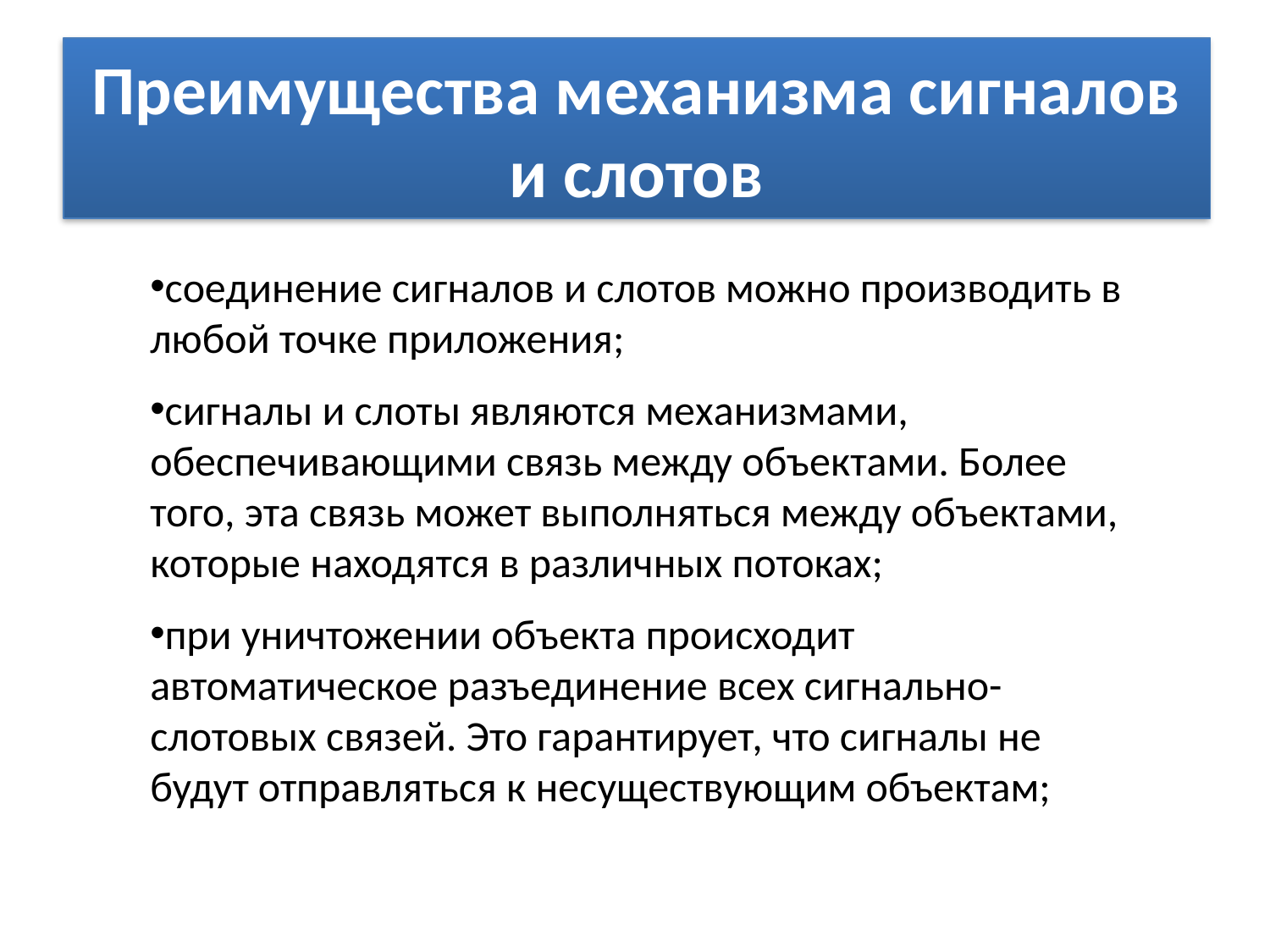

# Преимущества механизма сигналов и слотов
соединение сигналов и слотов можно производить в любой точке приложения;
сигналы и слоты являются механизмами, обеспечивающими связь между объектами. Более того, эта связь может выполняться между объектами, которые находятся в различных потоках;
при уничтожении объекта происходит автоматическое разъединение всех сигнально-слотовых связей. Это гарантирует, что сигналы не будут отправляться к несуществующим объектам;